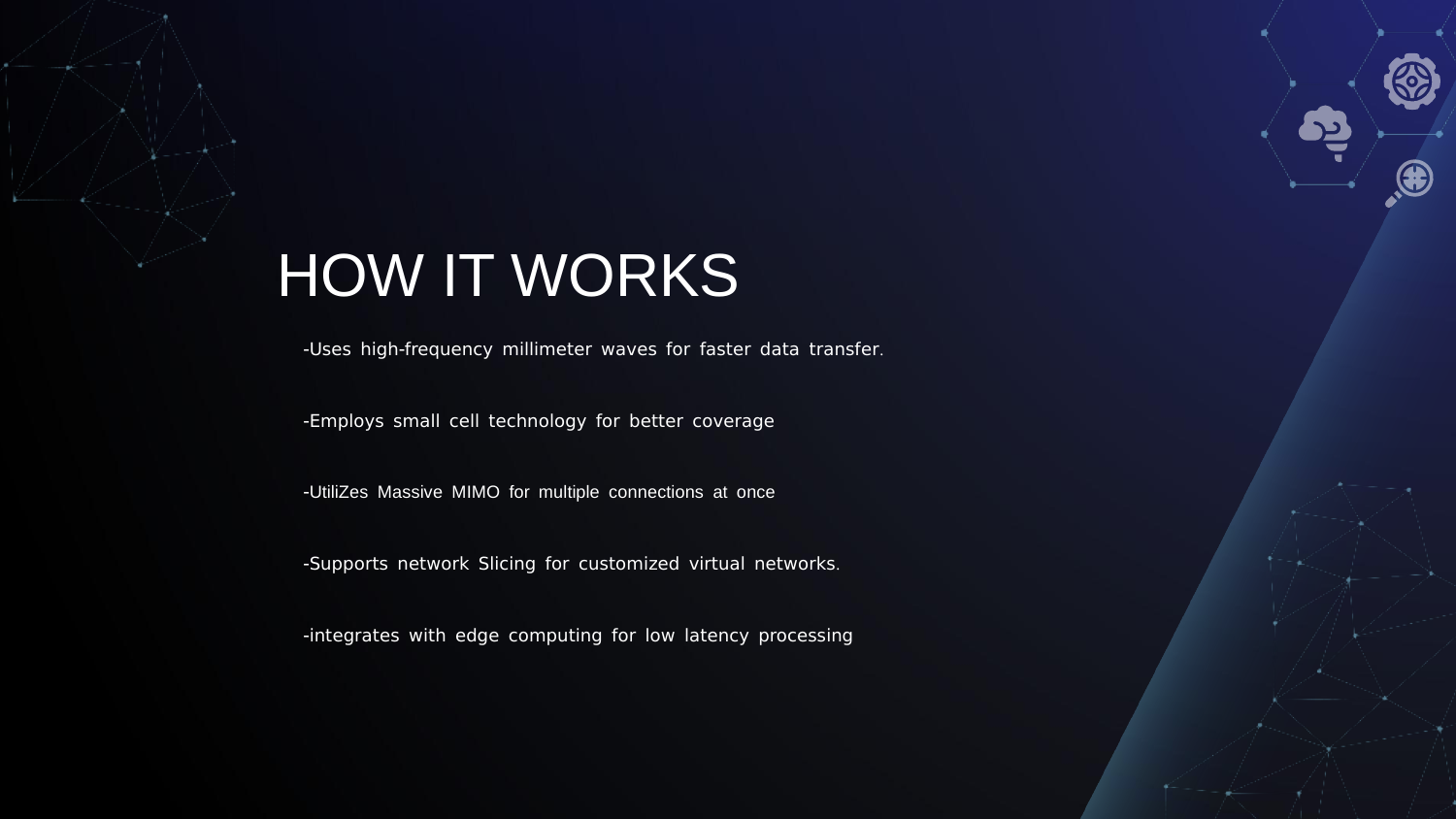

# HOW IT WORKS
-Uses high-frequency millimeter waves for faster data transfer.

-Employs small cell technology for better coverage

-UtiliZes Massive MIMO for multiple connections at once

-Supports network Slicing for customized virtual networks.

-integrates with edge computing for low latency processing